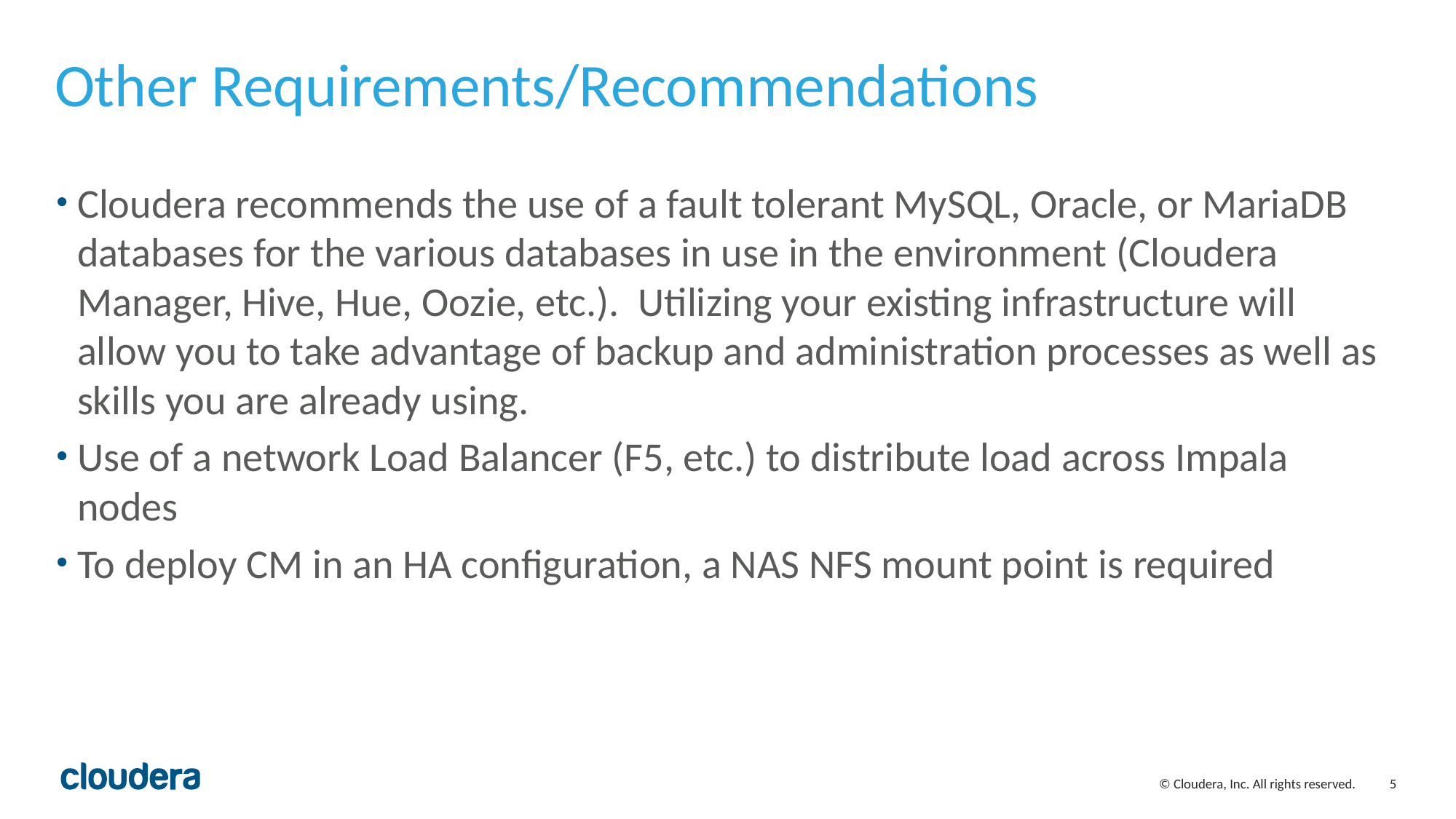

# Other Requirements/Recommendations
Cloudera recommends the use of a fault tolerant MySQL, Oracle, or MariaDB databases for the various databases in use in the environment (Cloudera Manager, Hive, Hue, Oozie, etc.).  Utilizing your existing infrastructure will allow you to take advantage of backup and administration processes as well as skills you are already using.
Use of a network Load Balancer (F5, etc.) to distribute load across Impala nodes
To deploy CM in an HA configuration, a NAS NFS mount point is required